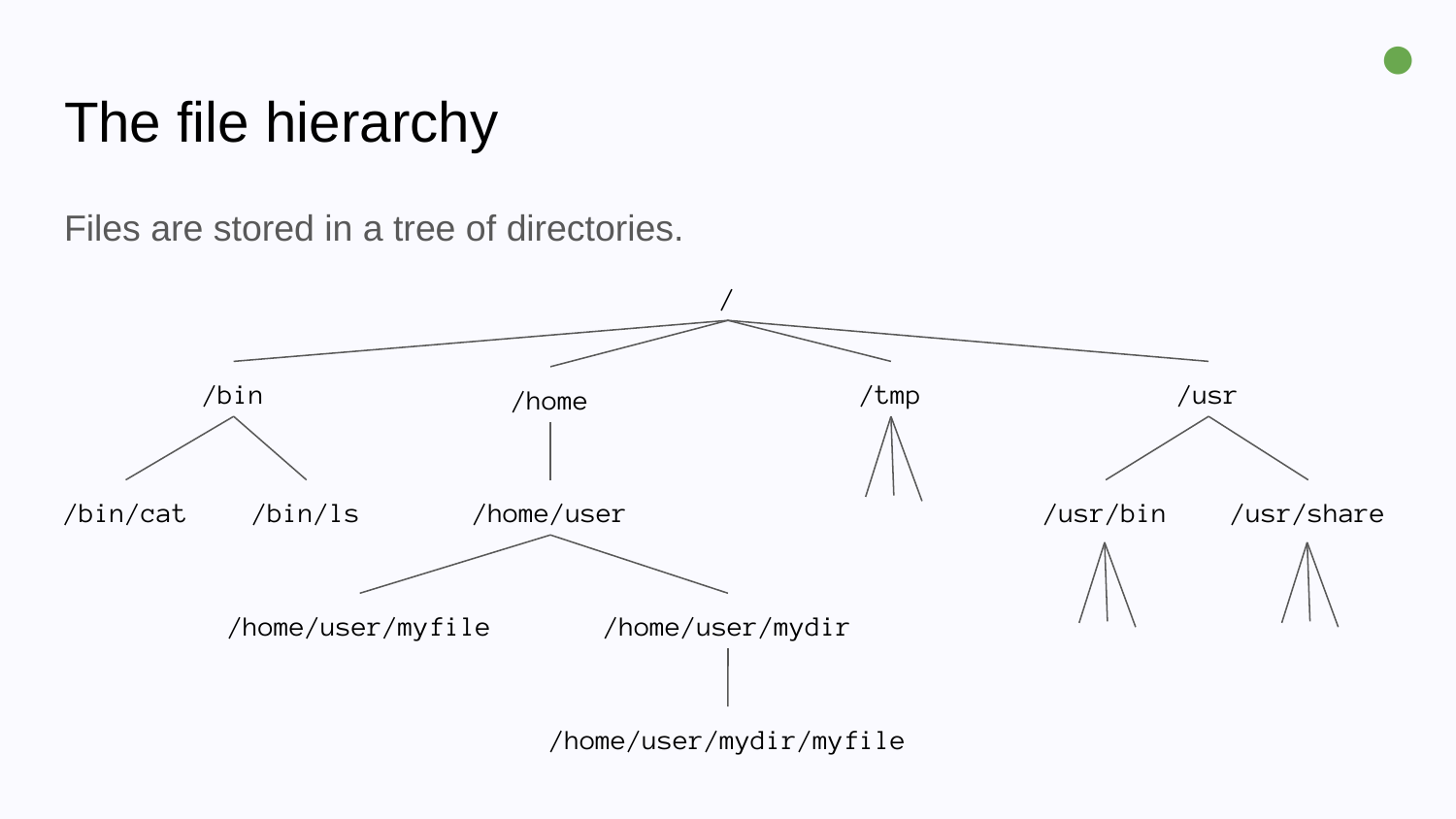

●
# The file hierarchy
Files are stored in a tree of directories.
/
/bin
/tmp
/usr
/home
/bin/cat
/bin/ls
/home/user
/usr/bin
/usr/share
/home/user/myfile
/home/user/mydir
/home/user/mydir/myfile